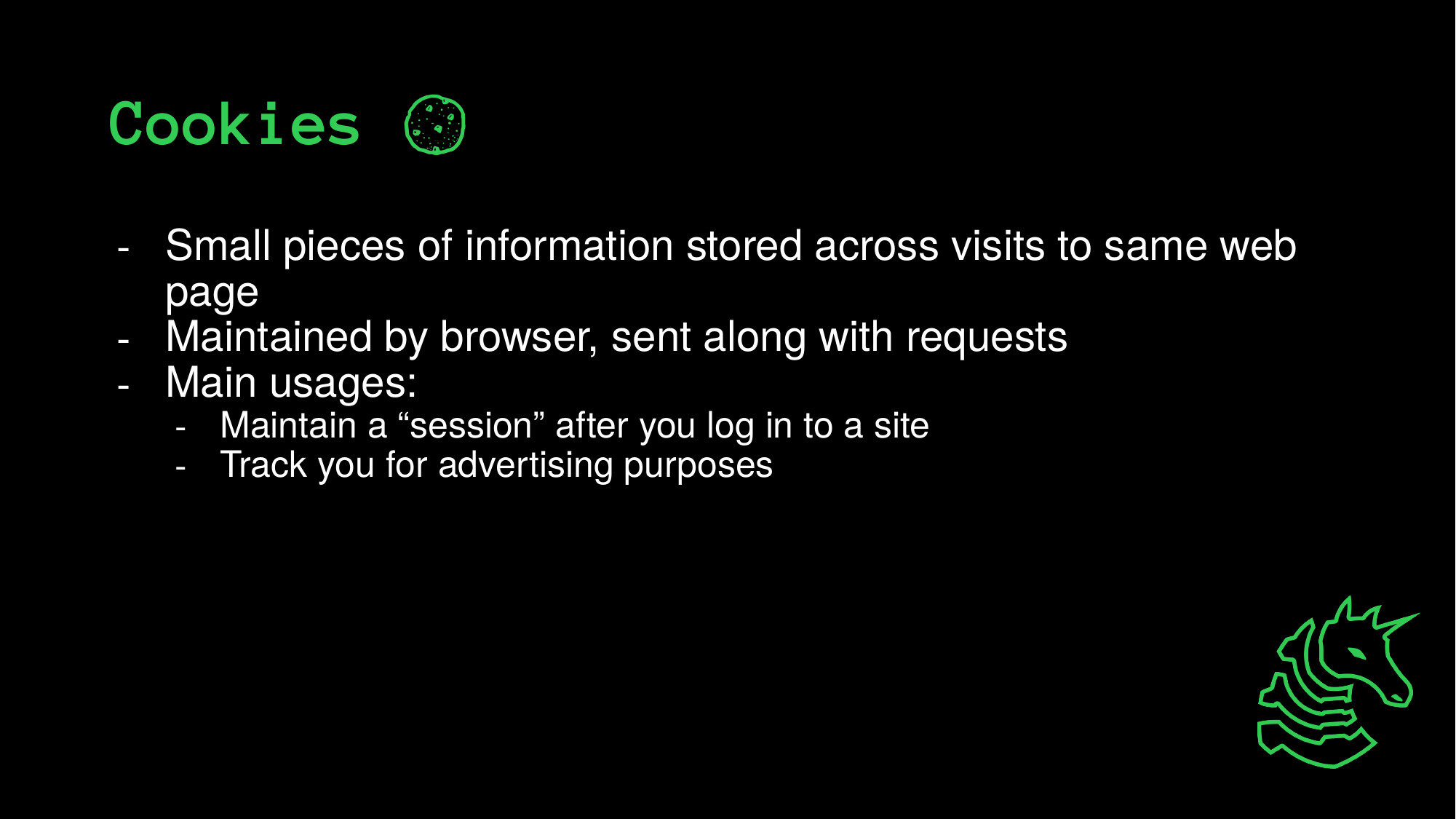

# Cookies 🍪
Small pieces of information stored across visits to same web page
Maintained by browser, sent along with requests
Main usages:
Maintain a “session” after you log in to a site
Track you for advertising purposes